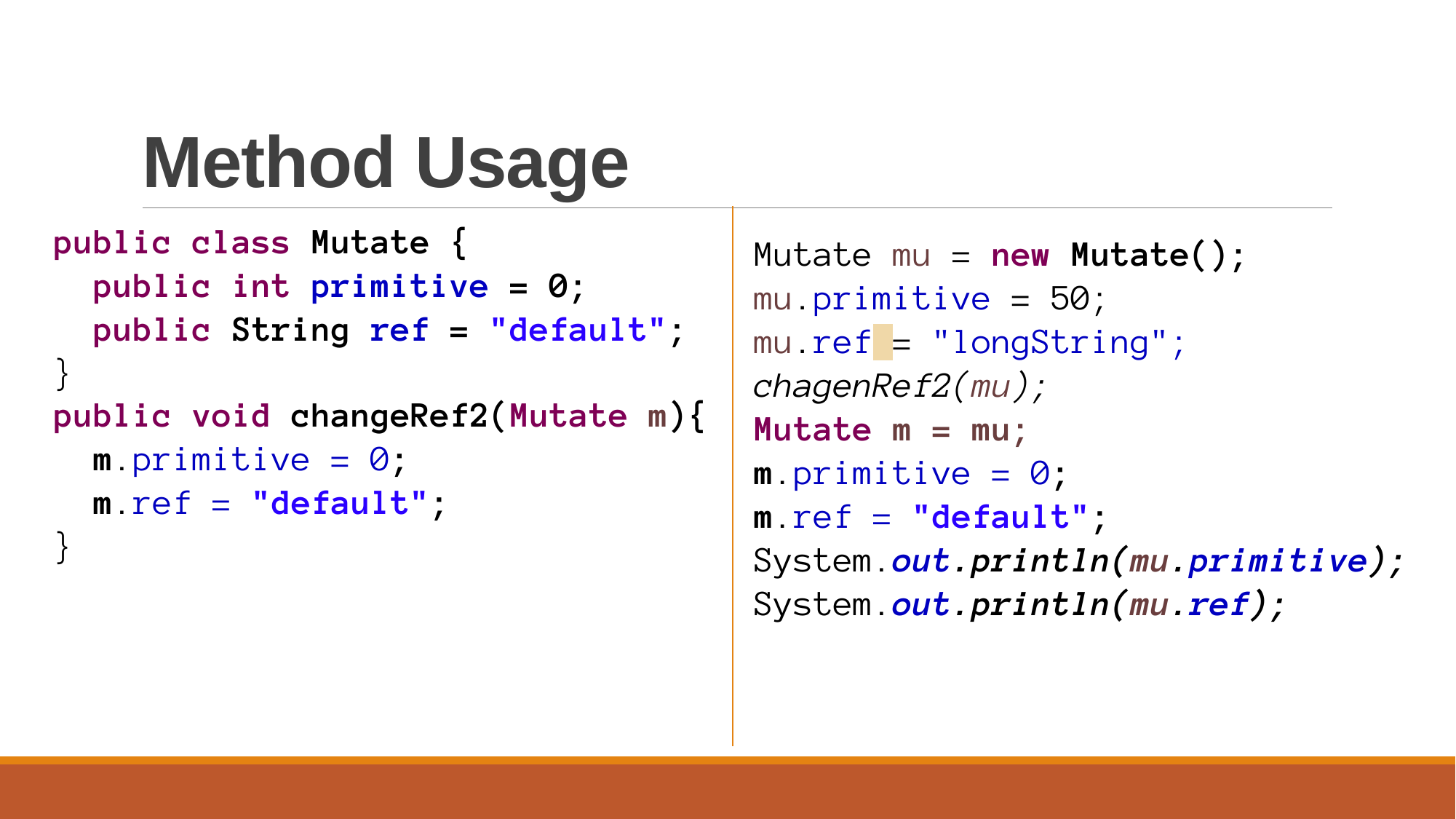

# Method Usage
public class Mutate {
  public int primitive = 0;
  public String ref = "default";
}
Mutate mu = new Mutate();
mu.primitive = 50;
mu.ref = "longString";
chagenRef2(mu);
Mutate m = mu;
m.primitive = 0;
m.ref = "default";
System.out.println(mu.primitive);
System.out.println(mu.ref);
public void changeRef2(Mutate m){
  m.primitive = 0;
  m.ref = "default";
}